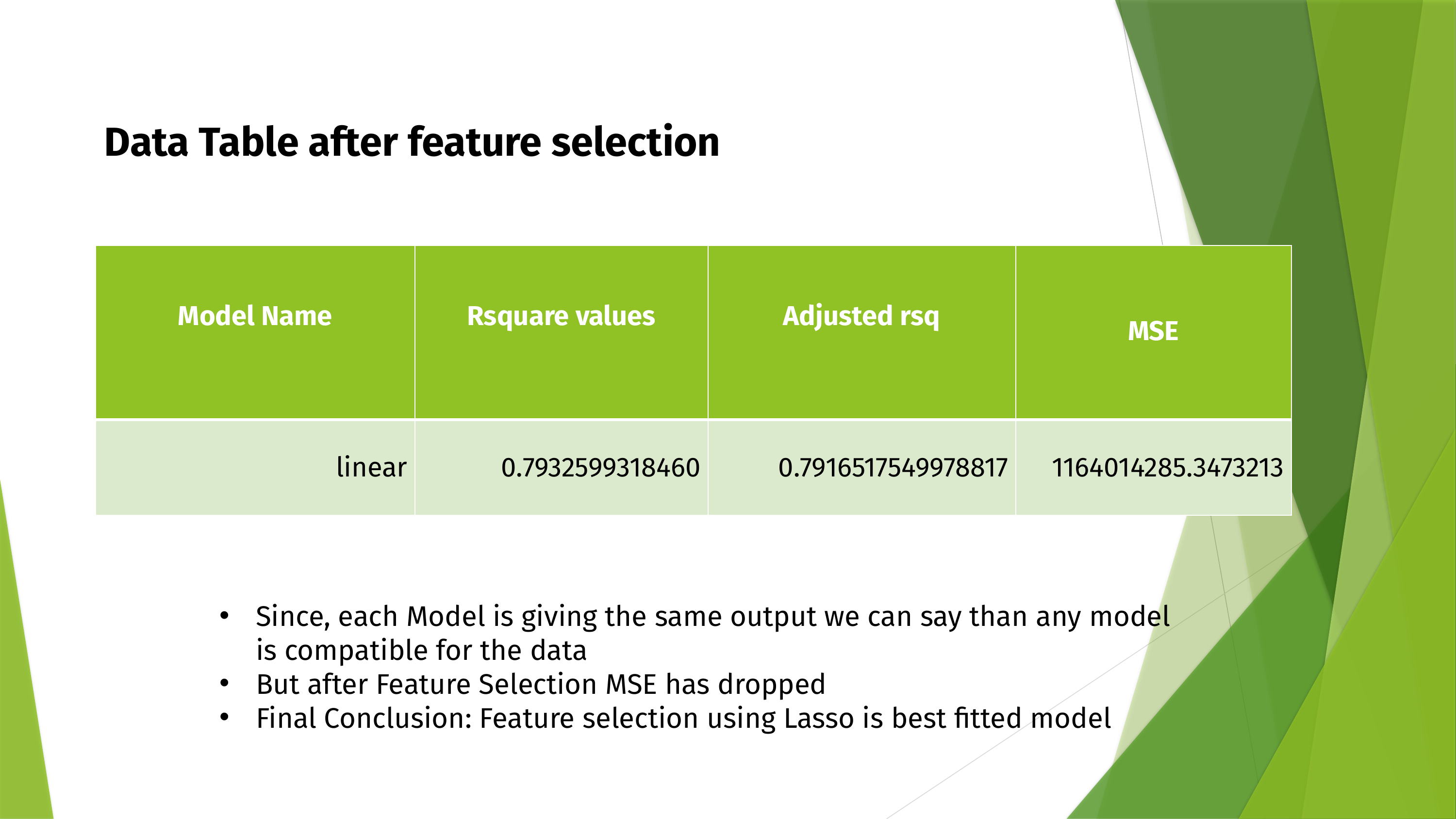

Data Table after feature selection
| Model Name | Rsquare values | Adjusted rsq | MSE |
| --- | --- | --- | --- |
| linear | 0.7932599318460 | 0.7916517549978817 | 1164014285.3473213 |
Since, each Model is giving the same output we can say than any model is compatible for the data
But after Feature Selection MSE has dropped
Final Conclusion: Feature selection using Lasso is best fitted model